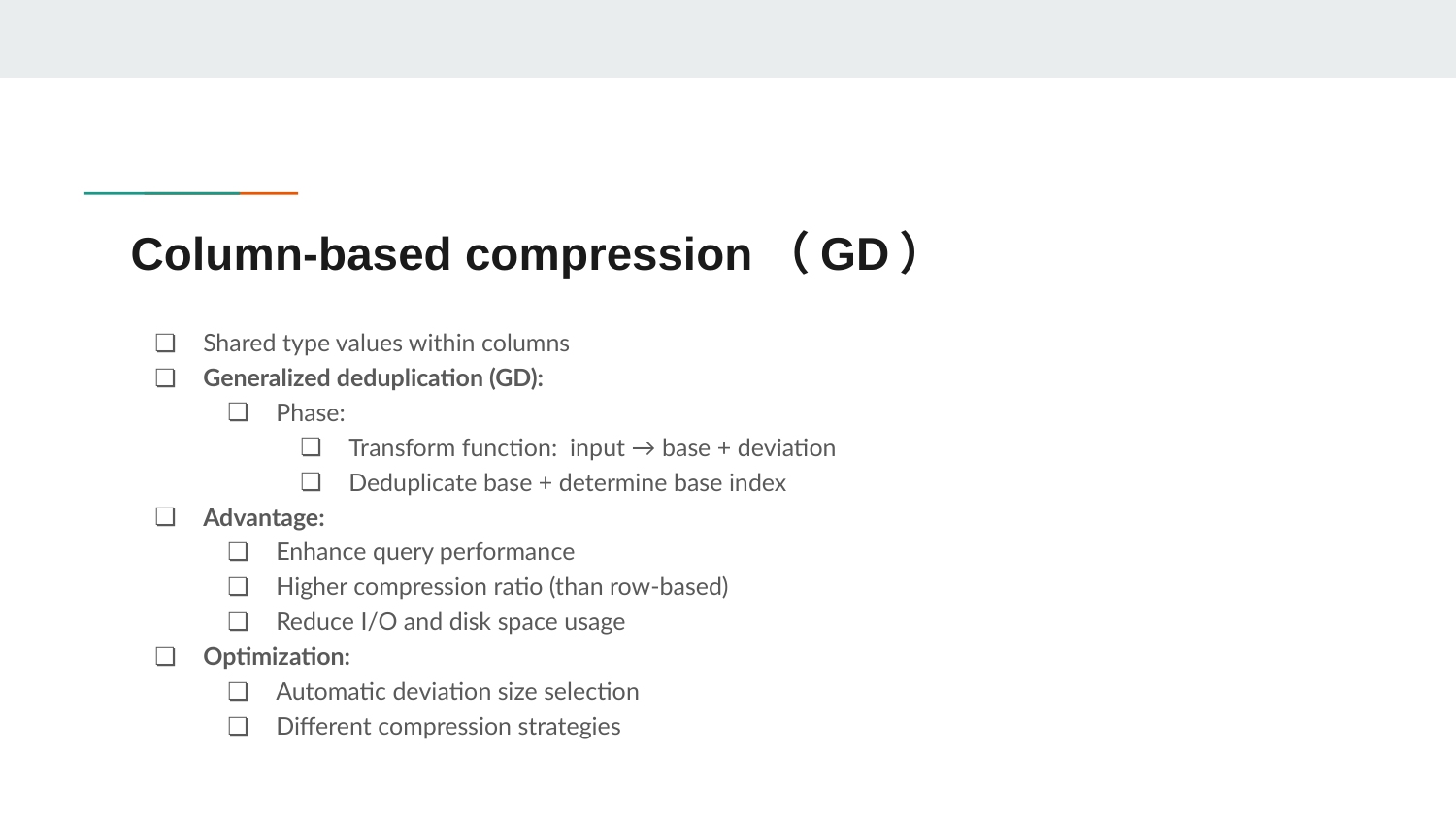

# Column-based compression（GD）
Shared type values within columns
Generalized deduplication (GD):
Phase:
Transform function:  input → base + deviation
Deduplicate base + determine base index
Advantage:
Enhance query performance
Higher compression ratio (than row-based)
Reduce I/O and disk space usage
Optimization:
Automatic deviation size selection
Different compression strategies